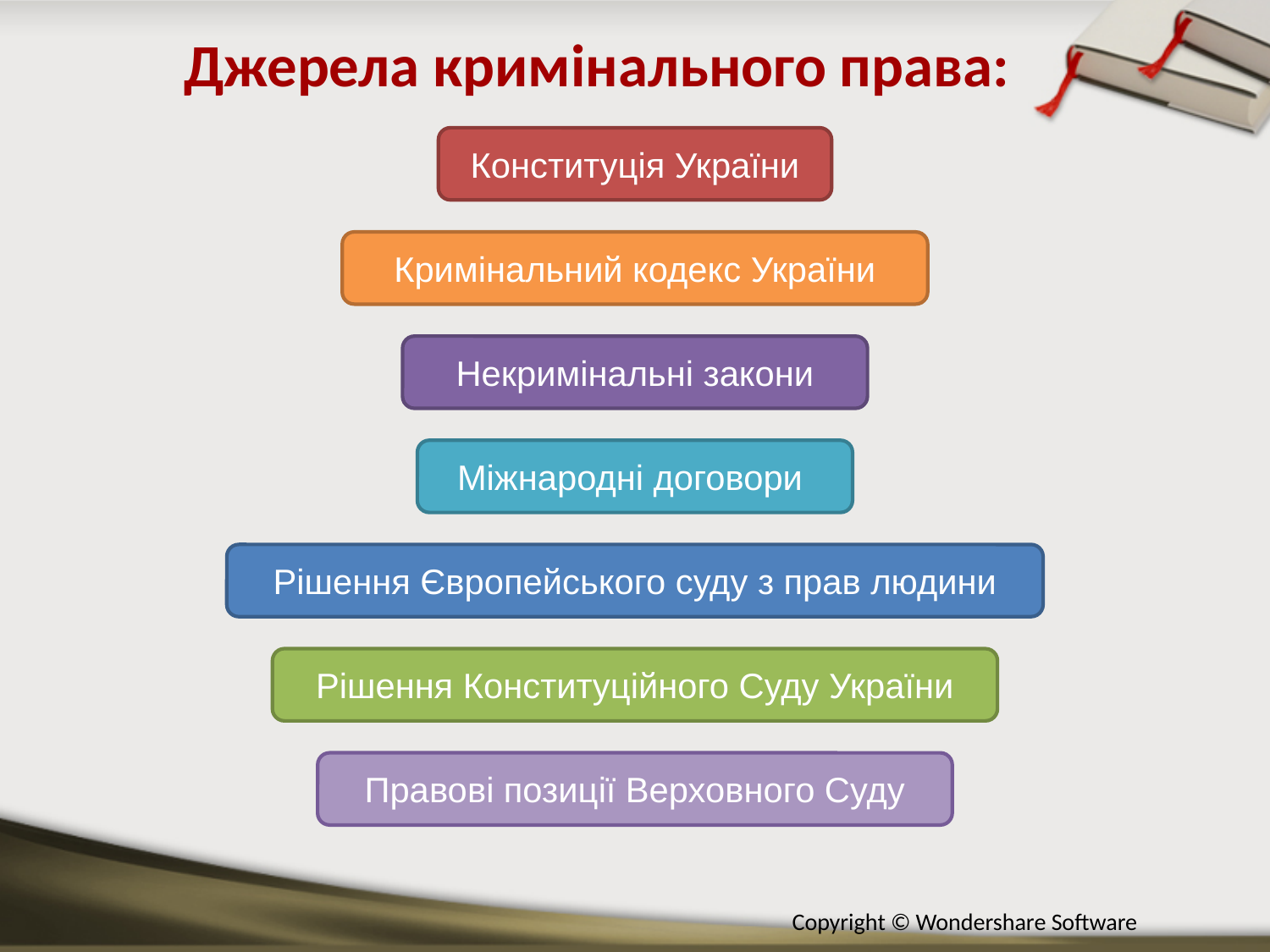

Джерела кримінального права:
Конституція України
Кримінальний кодекс України
Некримінальні закони
Міжнародні договори
Рішення Європейського суду з прав людини
Рішення Конституційного Суду України
Правові позиції Верховного Суду